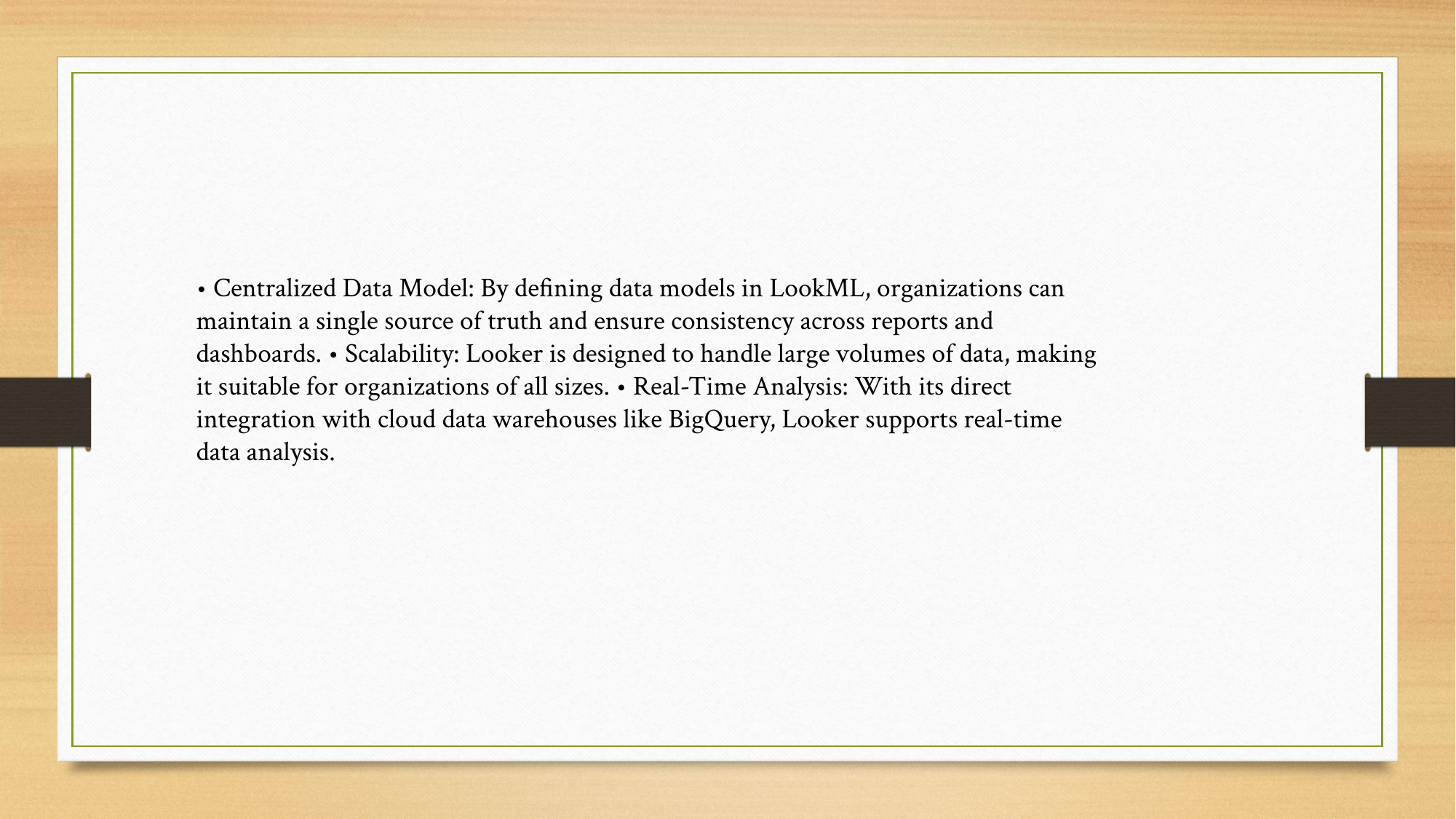

• Centralized Data Model: By defining data models in LookML, organizations can maintain a single source of truth and ensure consistency across reports and dashboards. • Scalability: Looker is designed to handle large volumes of data, making it suitable for organizations of all sizes. • Real-Time Analysis: With its direct integration with cloud data warehouses like BigQuery, Looker supports real-time data analysis.